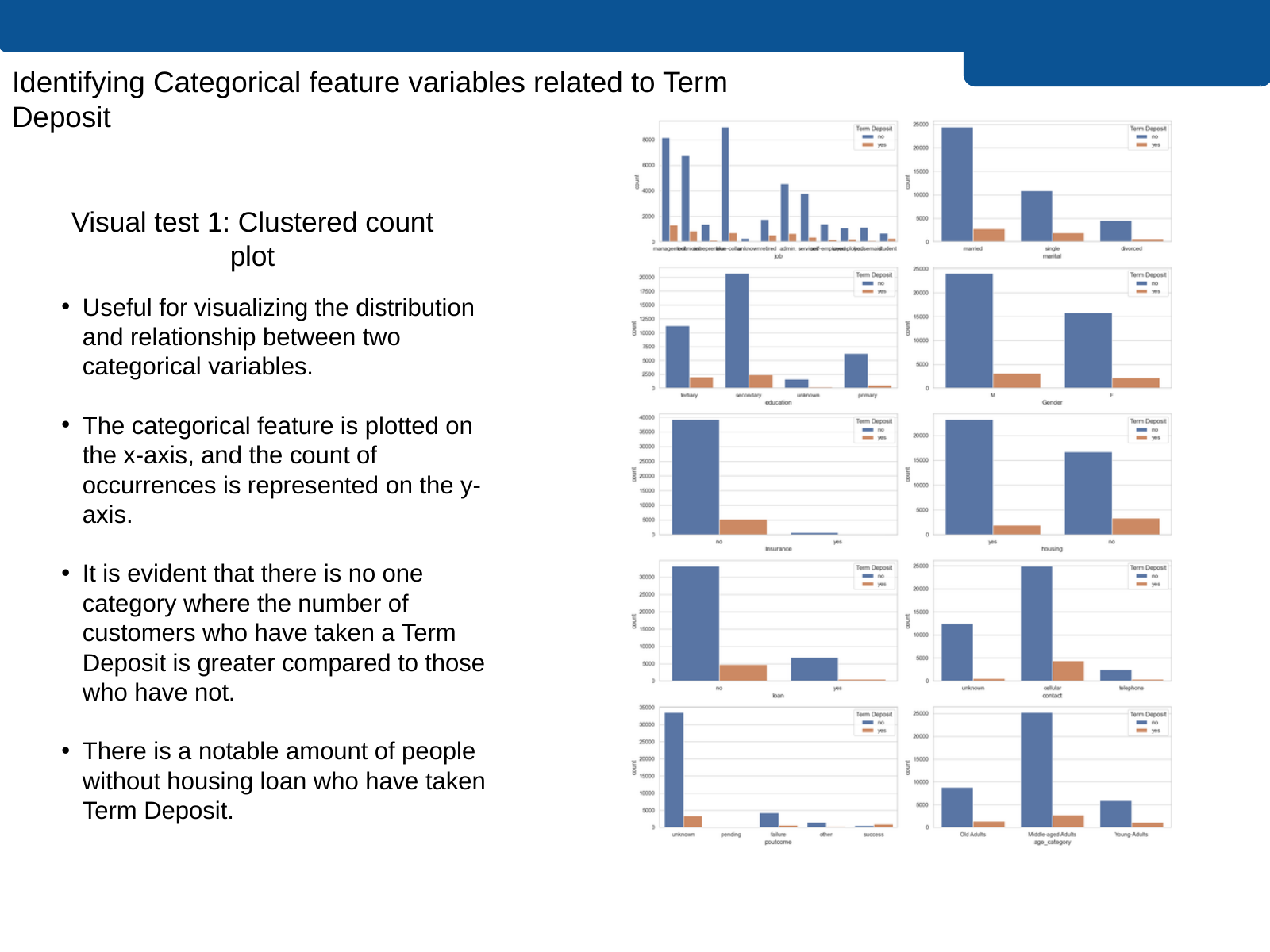

Identifying Categorical feature variables related to Term Deposit

Visual test 1: Clustered count plot
Useful for visualizing the distribution and relationship between two categorical variables.

The categorical feature is plotted on the x-axis, and the count of occurrences is represented on the y-axis.

It is evident that there is no one category where the number of customers who have taken a Term Deposit is greater compared to those who have not.

There is a notable amount of people without housing loan who have taken Term Deposit.

Excellence and Service